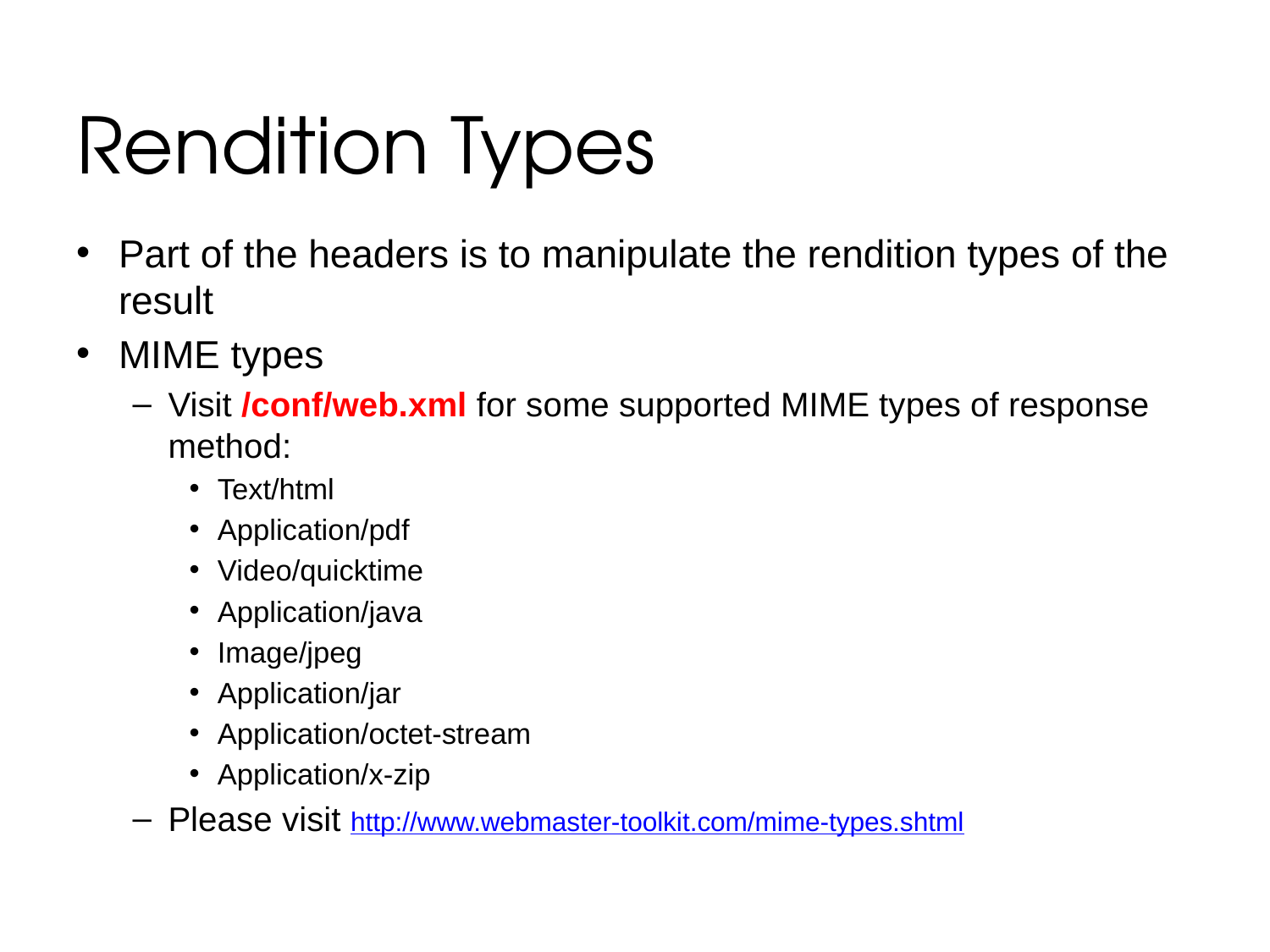

# Rendition Types
Part of the headers is to manipulate the rendition types of the result
MIME types
Visit /conf/web.xml for some supported MIME types of response method:
Text/html
Application/pdf
Video/quicktime
Application/java
Image/jpeg
Application/jar
Application/octet-stream
Application/x-zip
Please visit http://www.webmaster-toolkit.com/mime-types.shtml